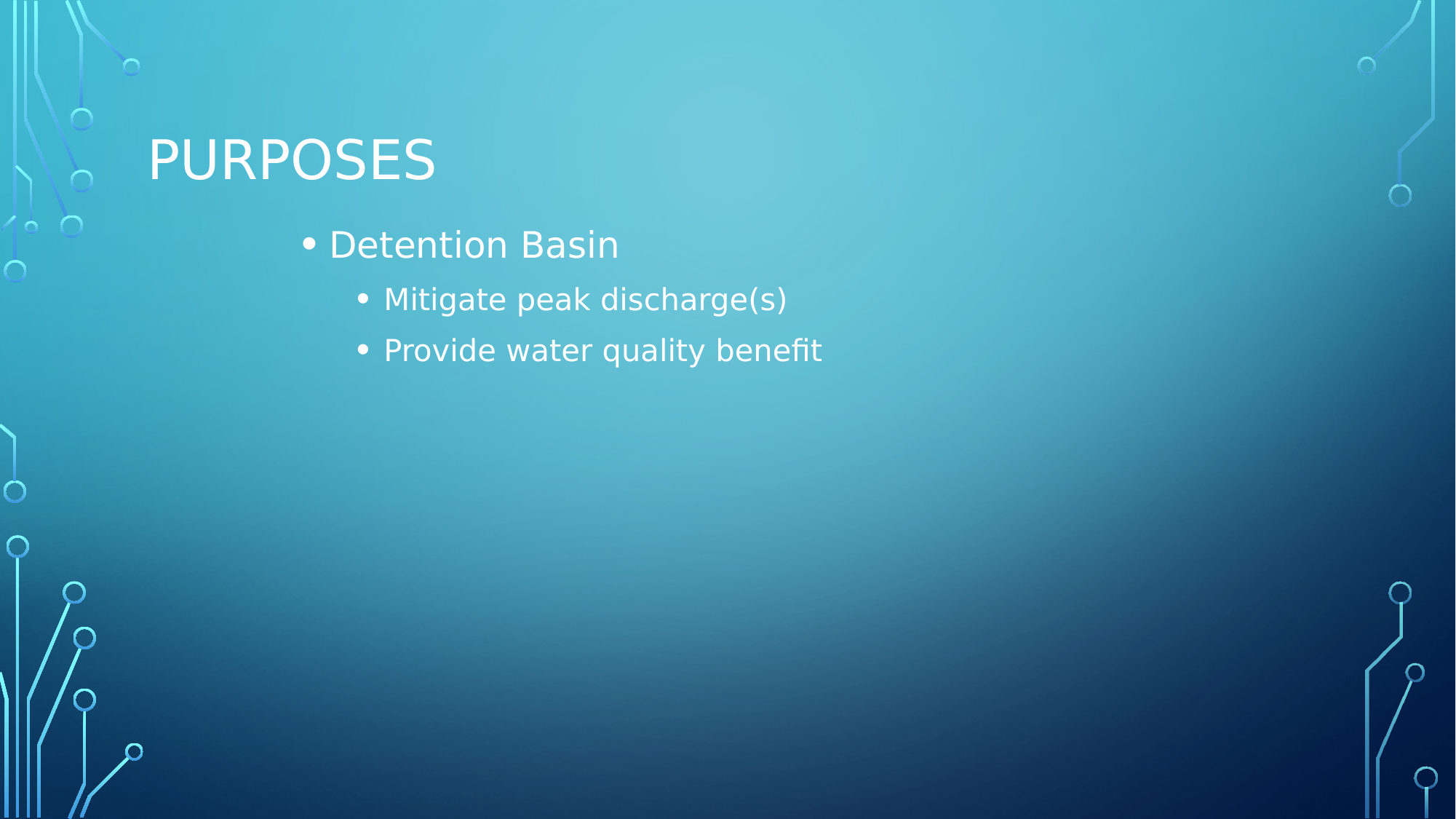

# Purposes
Detention Basin
Mitigate peak discharge(s)
Provide water quality benefit